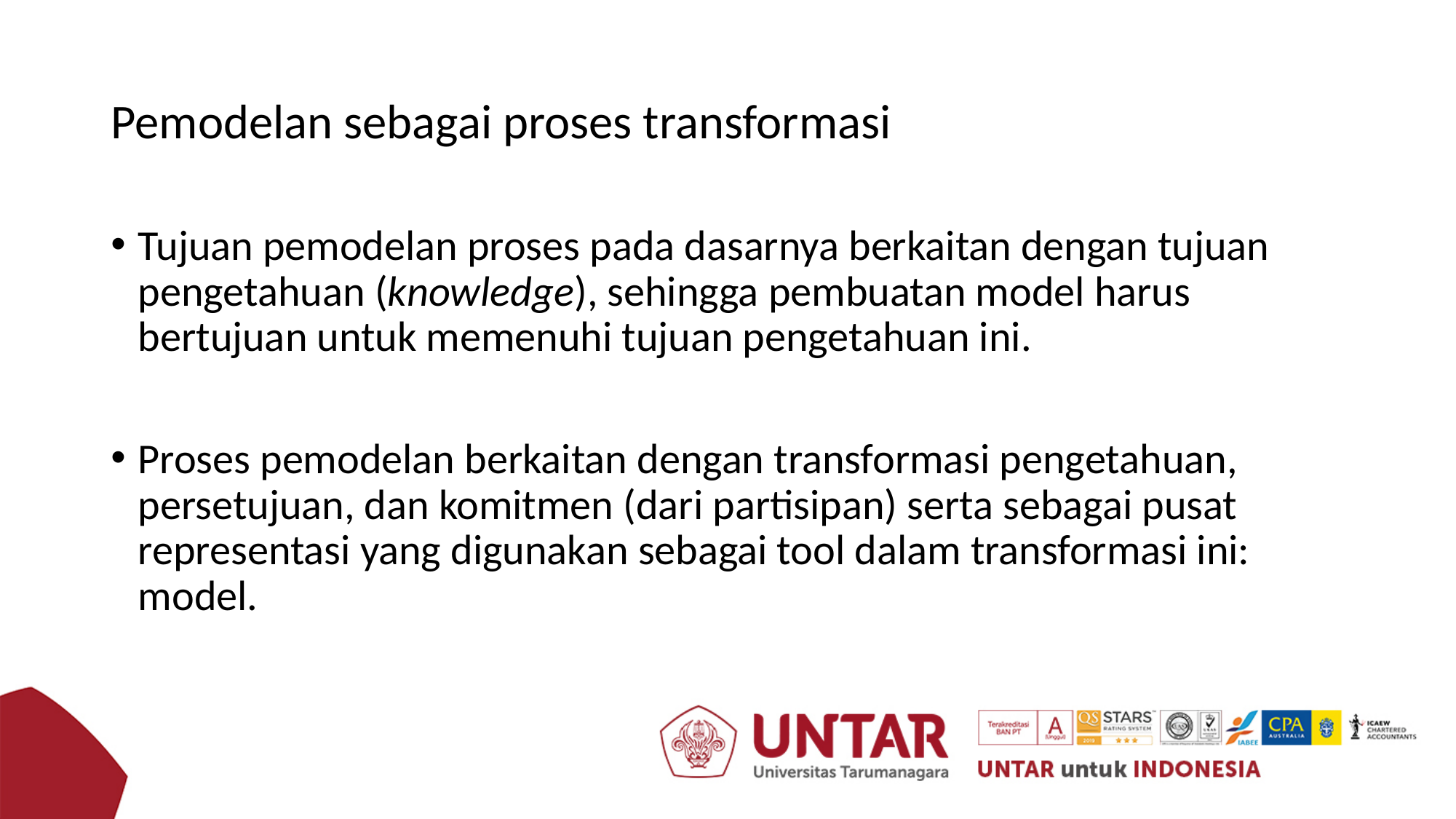

# Pemodelan sebagai proses transformasi
Tujuan pemodelan proses pada dasarnya berkaitan dengan tujuan pengetahuan (knowledge), sehingga pembuatan model harus bertujuan untuk memenuhi tujuan pengetahuan ini.

Proses pemodelan berkaitan dengan transformasi pengetahuan, persetujuan, dan komitmen (dari partisipan) serta sebagai pusat representasi yang digunakan sebagai tool dalam transformasi ini: model.